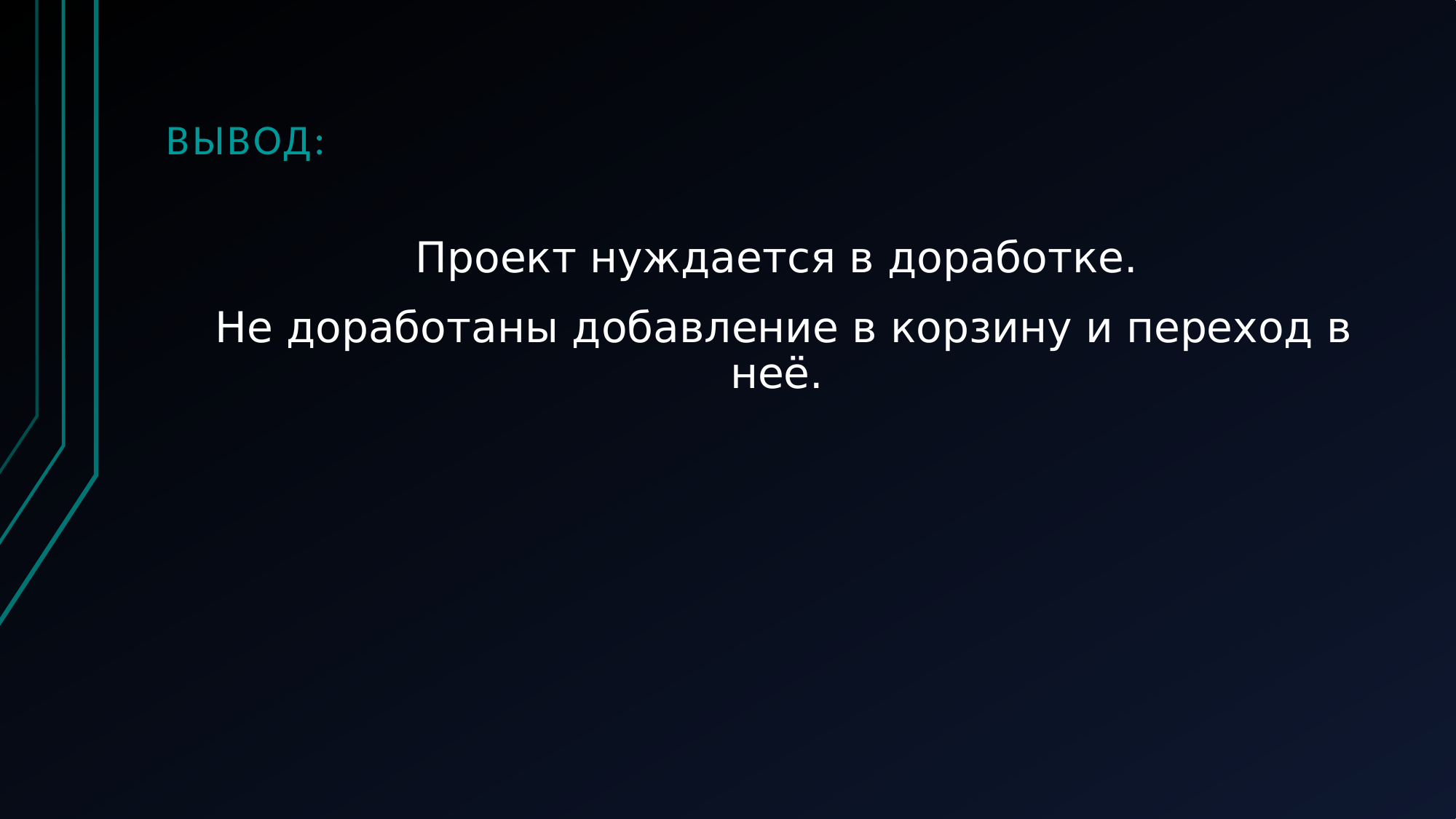

# Вывод:
Проект нуждается в доработке.
Не доработаны добавление в корзину и переход в неё.